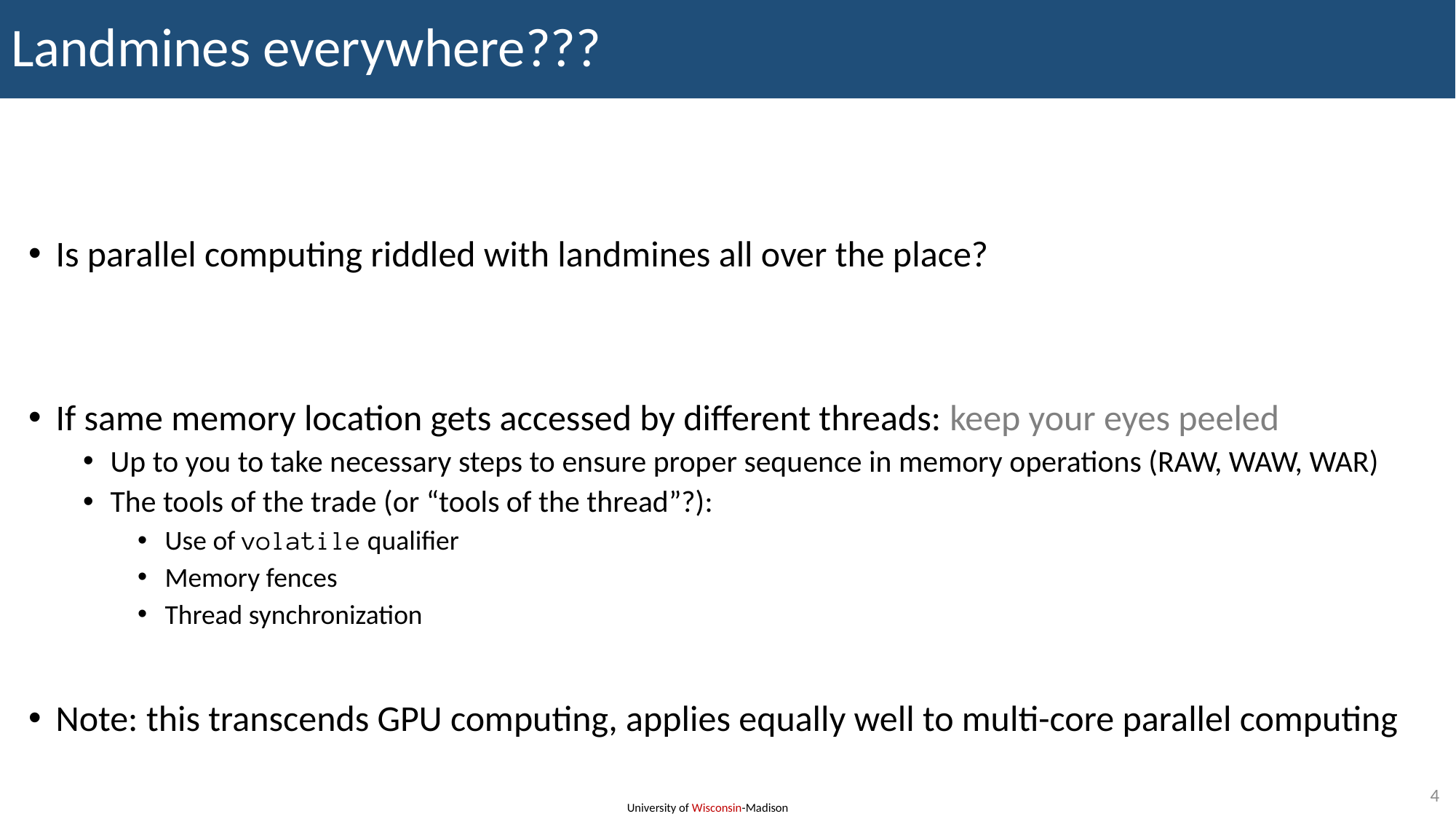

# Landmines everywhere???

Is parallel computing riddled with landmines all over the place?

If same memory location gets accessed by different threads: keep your eyes peeled
Up to you to take necessary steps to ensure proper sequence in memory operations (RAW, WAW, WAR)
The tools of the trade (or “tools of the thread”?):
Use of volatile qualifier
Memory fences
Thread synchronization

Note: this transcends GPU computing, applies equally well to multi-core parallel computing
4